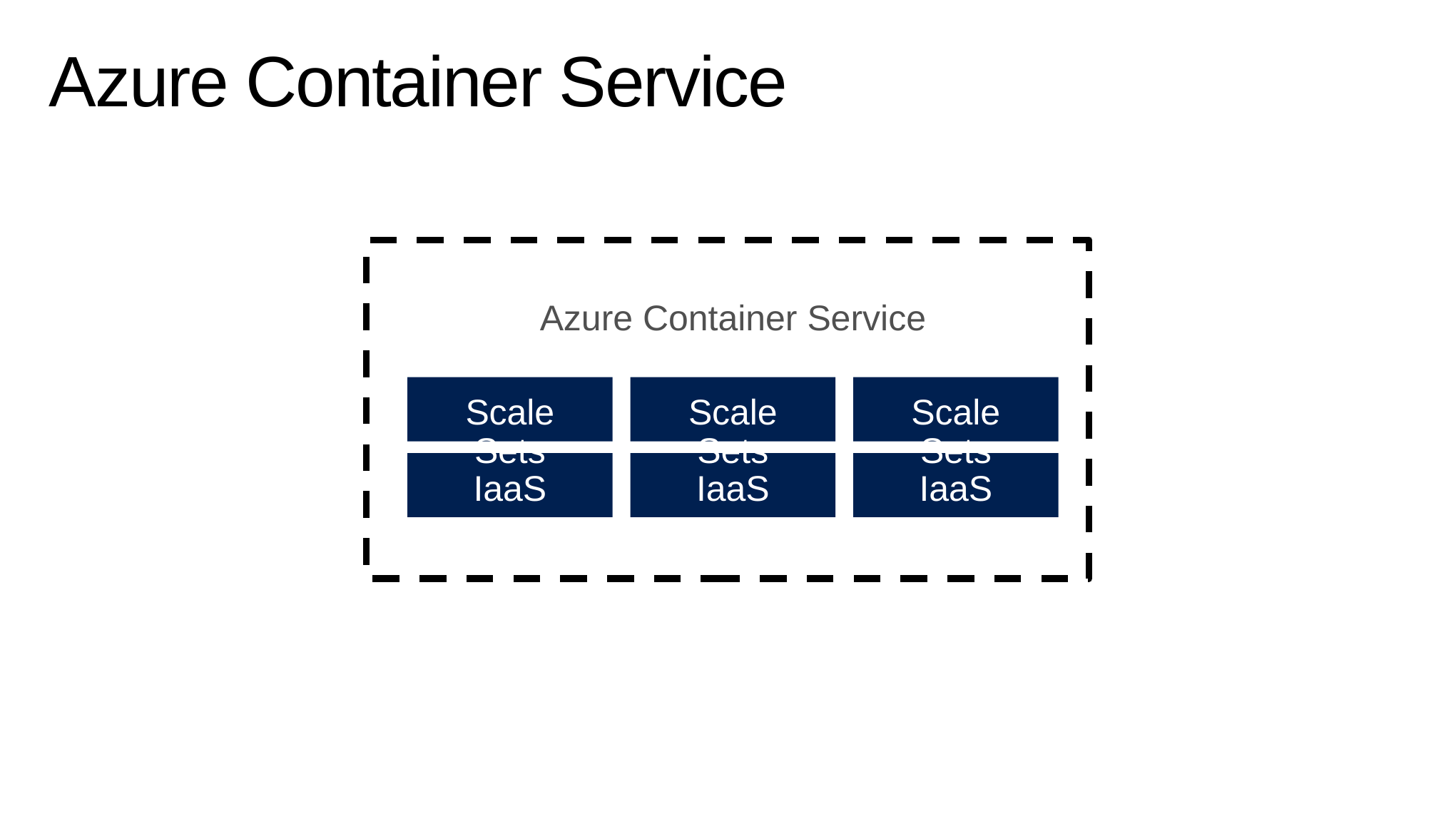

# Azure Container Service

Azure Container Service
Scale Sets
IaaS
Scale Sets
IaaS
Scale Sets
IaaS